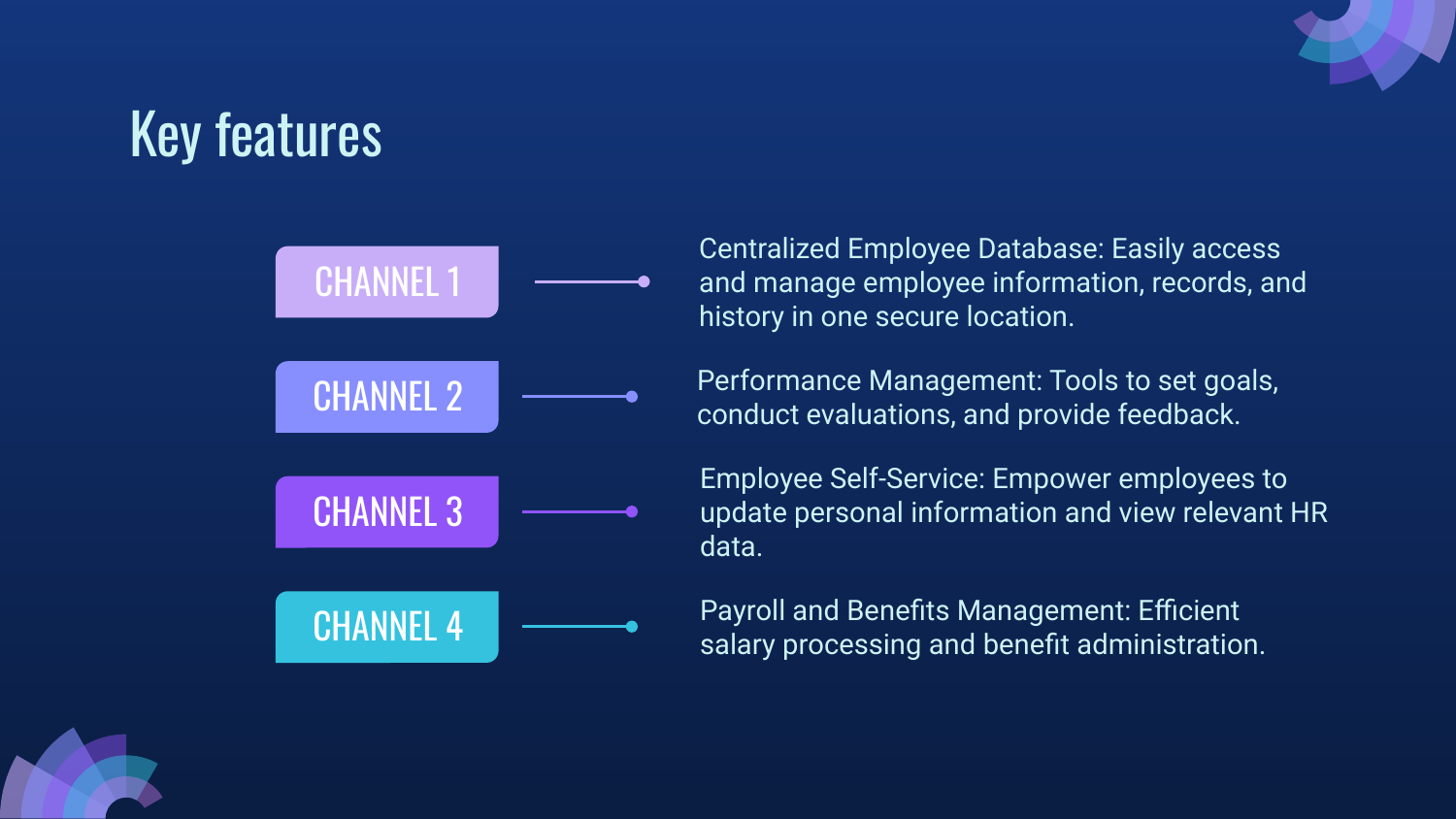

# Key features
Centralized Employee Database: Easily access and manage employee information, records, and history in one secure location.

CHANNEL 1
Performance Management: Tools to set goals,    conduct evaluations, and provide feedback.

CHANNEL 2
Employee Self-Service: Empower employees to update personal information and view relevant HR data.

CHANNEL 3
Payroll and Benefits Management: Efficient salary processing and benefit administration.

CHANNEL 4